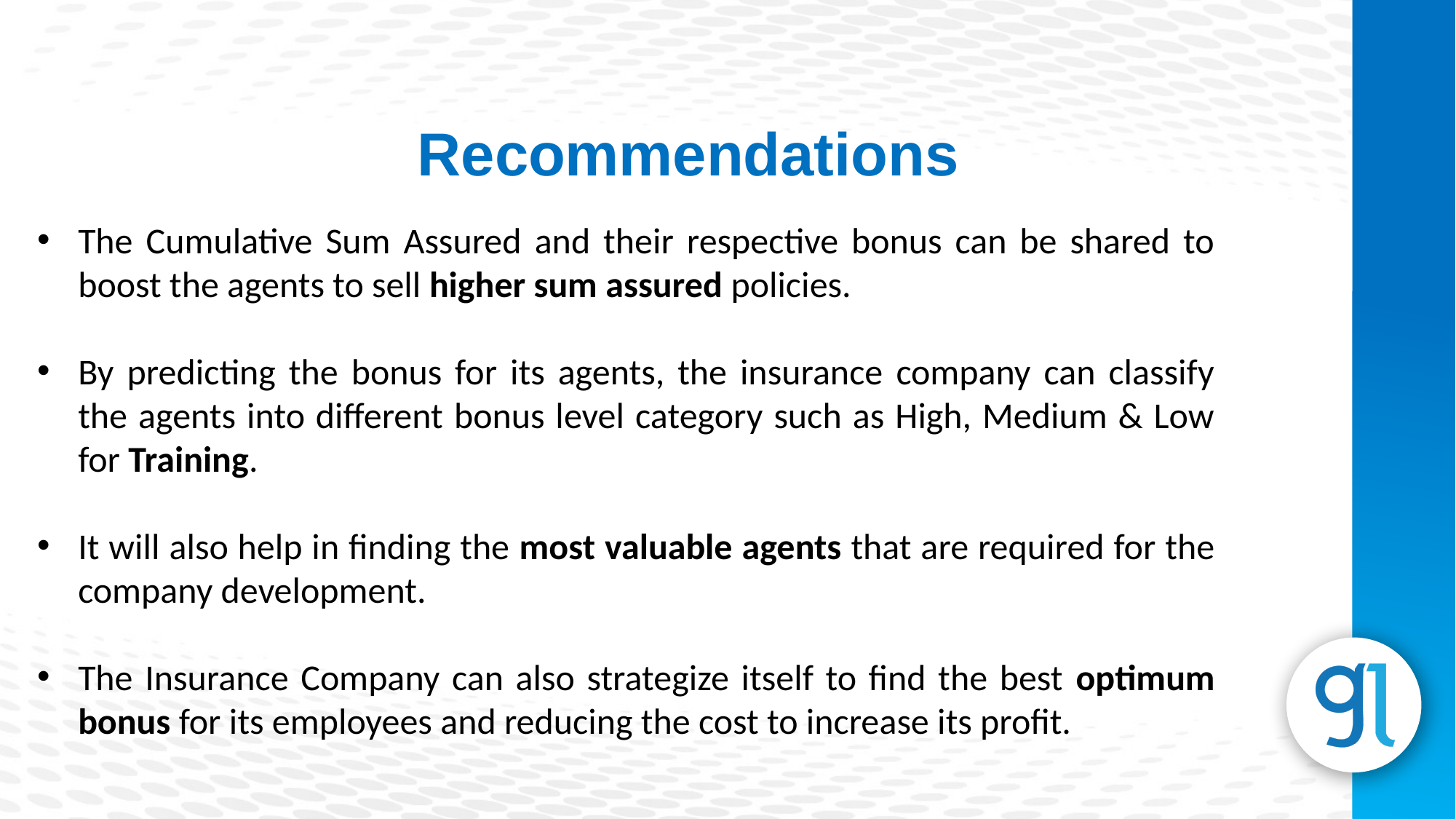

Recommendations
The Cumulative Sum Assured and their respective bonus can be shared to boost the agents to sell higher sum assured policies.

By predicting the bonus for its agents, the insurance company can classify the agents into different bonus level category such as High, Medium & Low for Training.

It will also help in finding the most valuable agents that are required for the company development.

The Insurance Company can also strategize itself to find the best optimum bonus for its employees and reducing the cost to increase its profit.